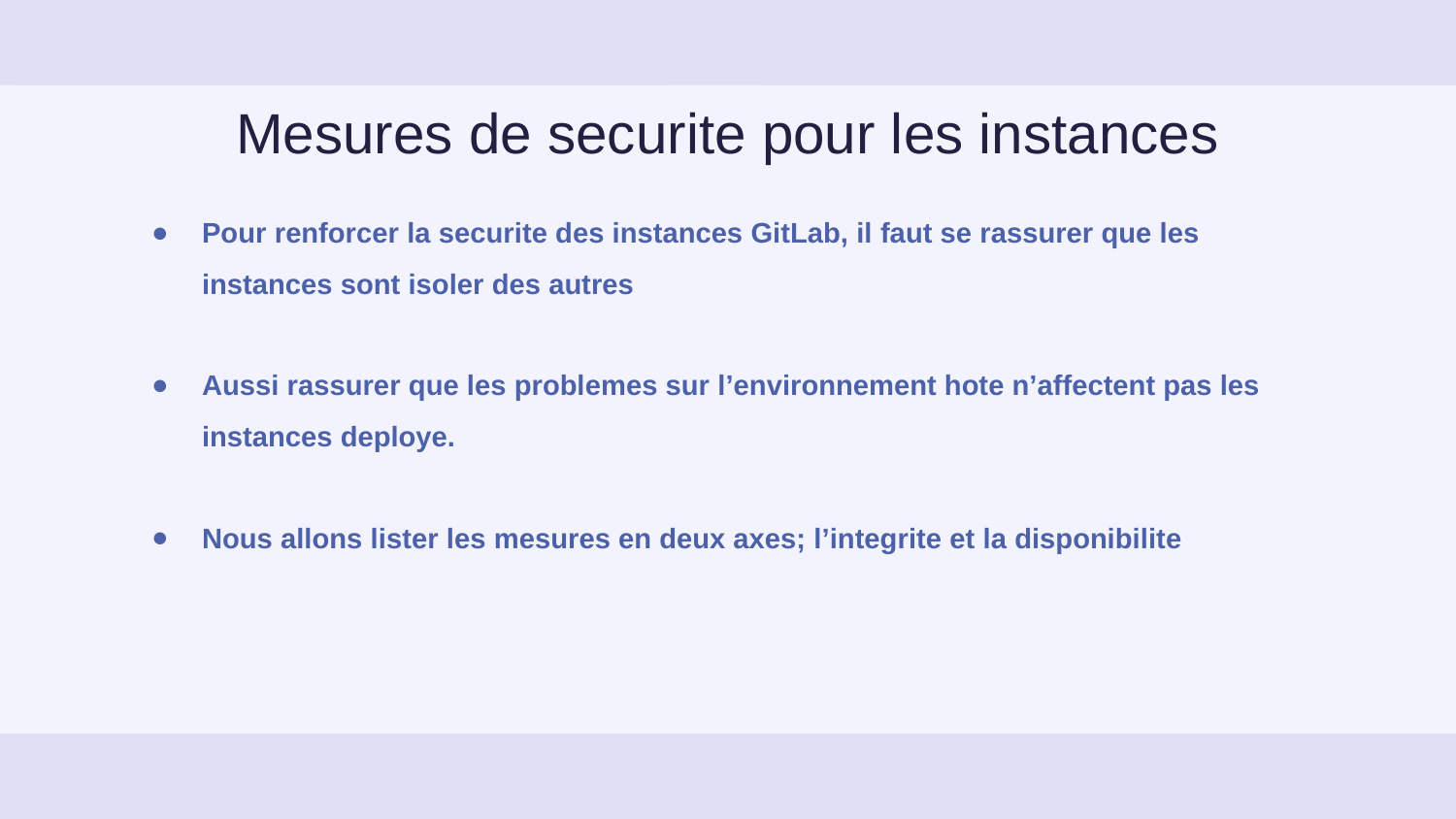

# Mesures de securite pour les instances
Pour renforcer la securite des instances GitLab, il faut se rassurer que les instances sont isoler des autres

Aussi rassurer que les problemes sur l’environnement hote n’affectent pas les instances deploye.

Nous allons lister les mesures en deux axes; l’integrite et la disponibilite